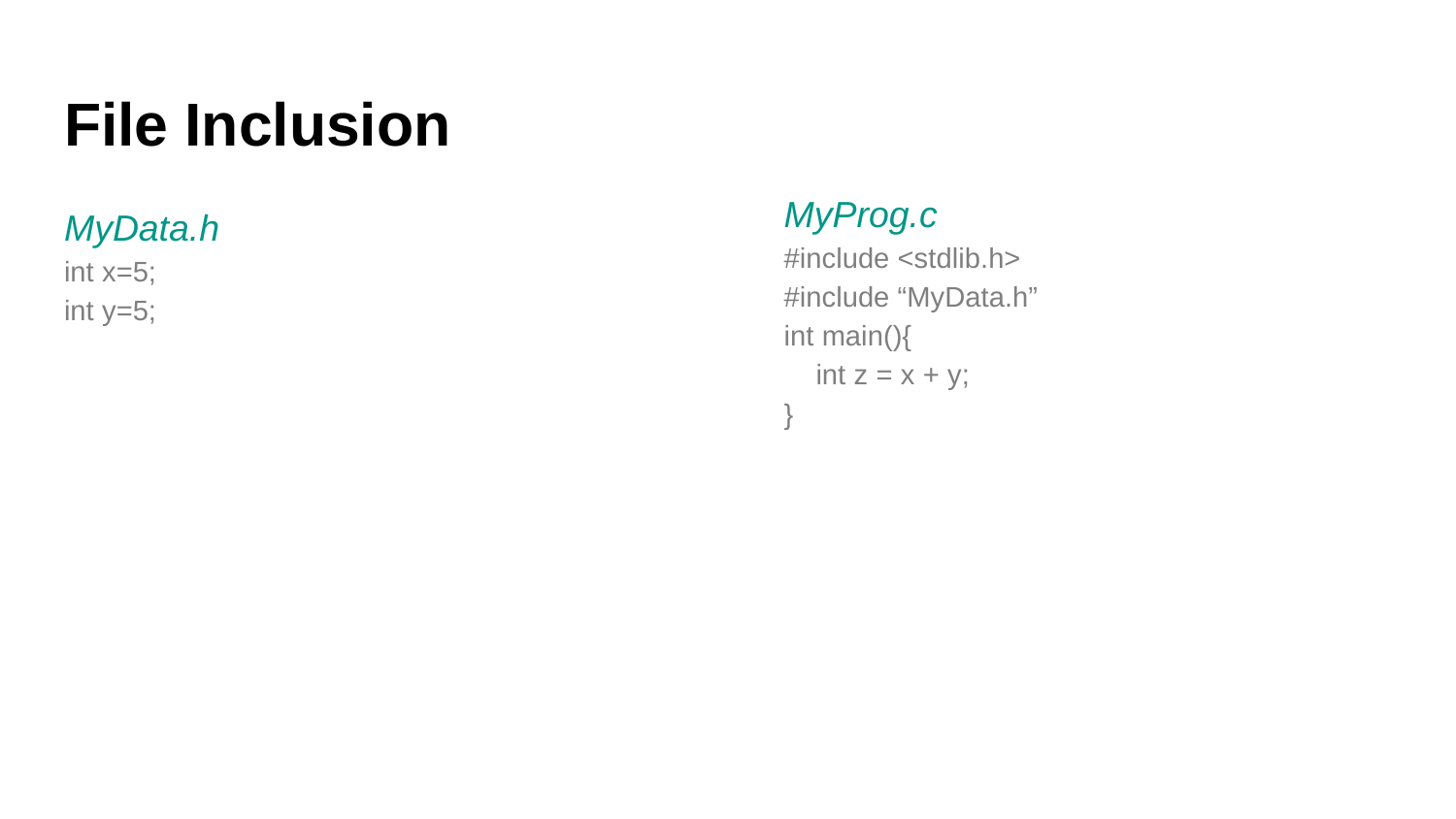

# File Inclusion
MyProg.c
#include <stdlib.h>
#include “MyData.h”
int main(){
    int z = x + y;
}

MyData.h
int x=5;
int y=5;